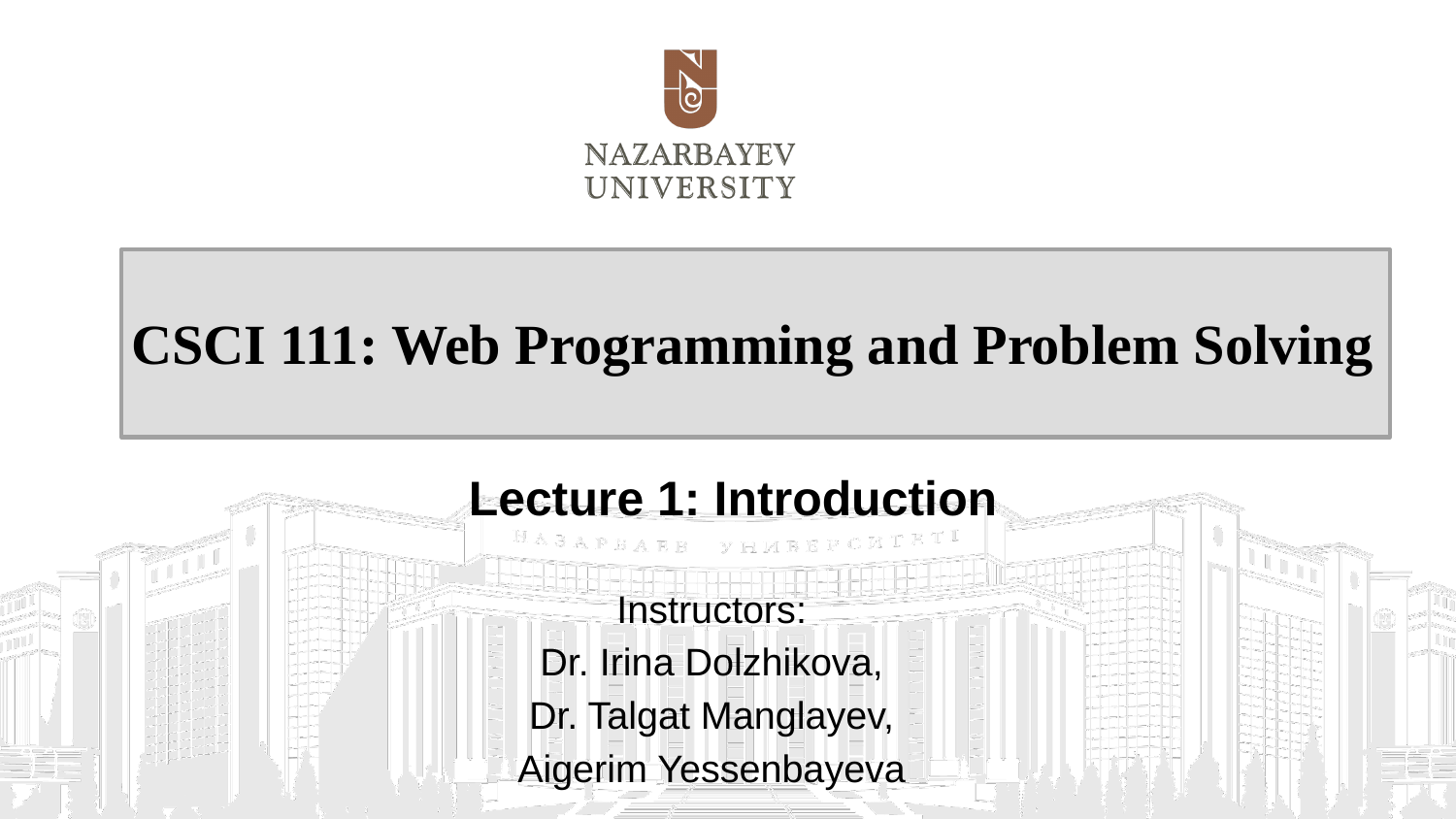

# CSCI 111: Web Programming and Problem Solving
Lecture 1: Introduction
Instructors:
Dr. Irina Dolzhikova,
Dr. Talgat Manglayev,
Aigerim Yessenbayeva